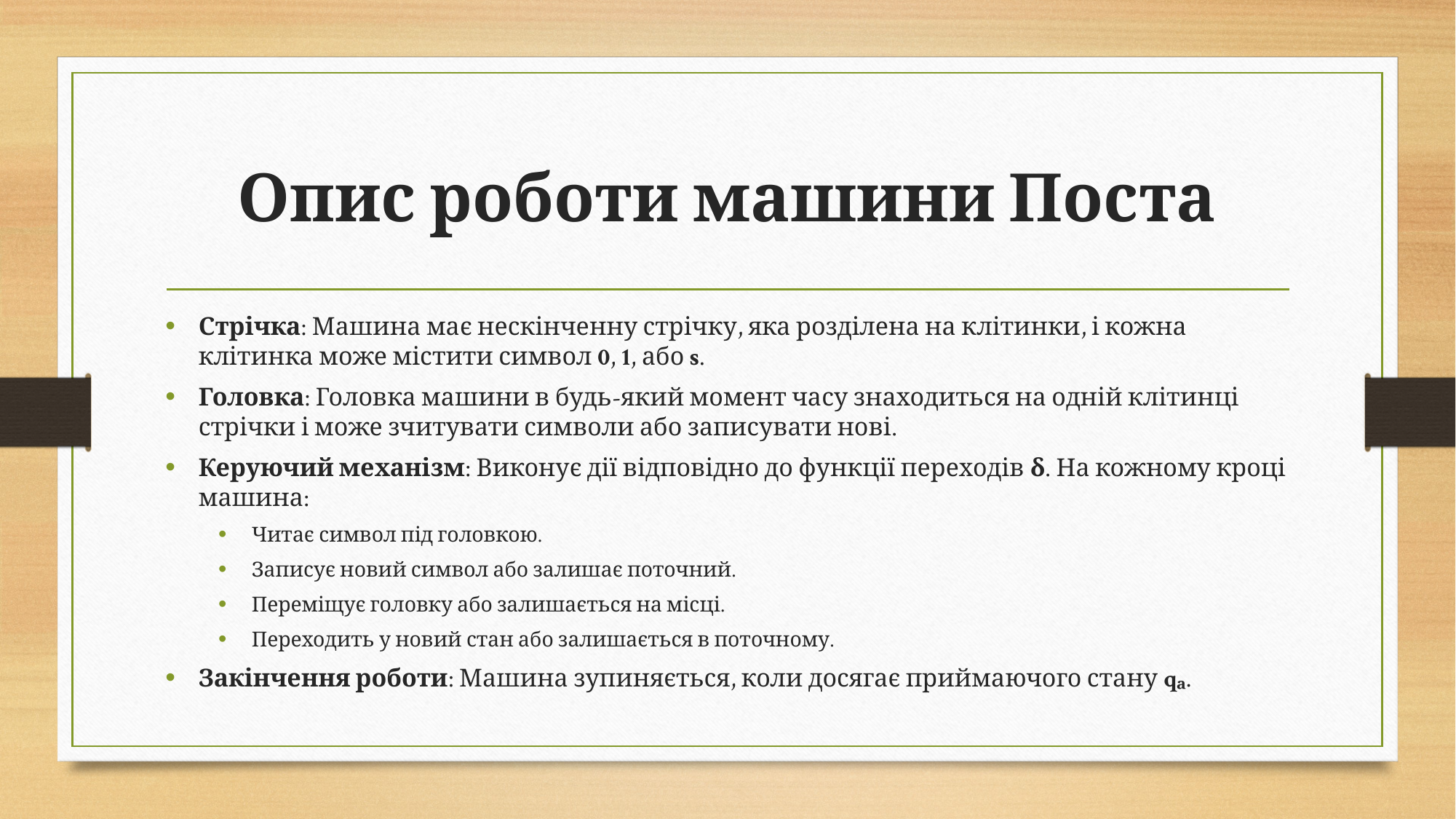

# Опис роботи машини Поста
Стрічка: Машина має нескінченну стрічку, яка розділена на клітинки, і кожна клітинка може містити символ 0, 1, або s.
Головка: Головка машини в будь-який момент часу знаходиться на одній клітинці стрічки і може зчитувати символи або записувати нові.
Керуючий механізм: Виконує дії відповідно до функції переходів δ. На кожному кроці машина:
Читає символ під головкою.
Записує новий символ або залишає поточний.
Переміщує головку або залишається на місці.
Переходить у новий стан або залишається в поточному.
Закінчення роботи: Машина зупиняється, коли досягає приймаючого стану qₐ.